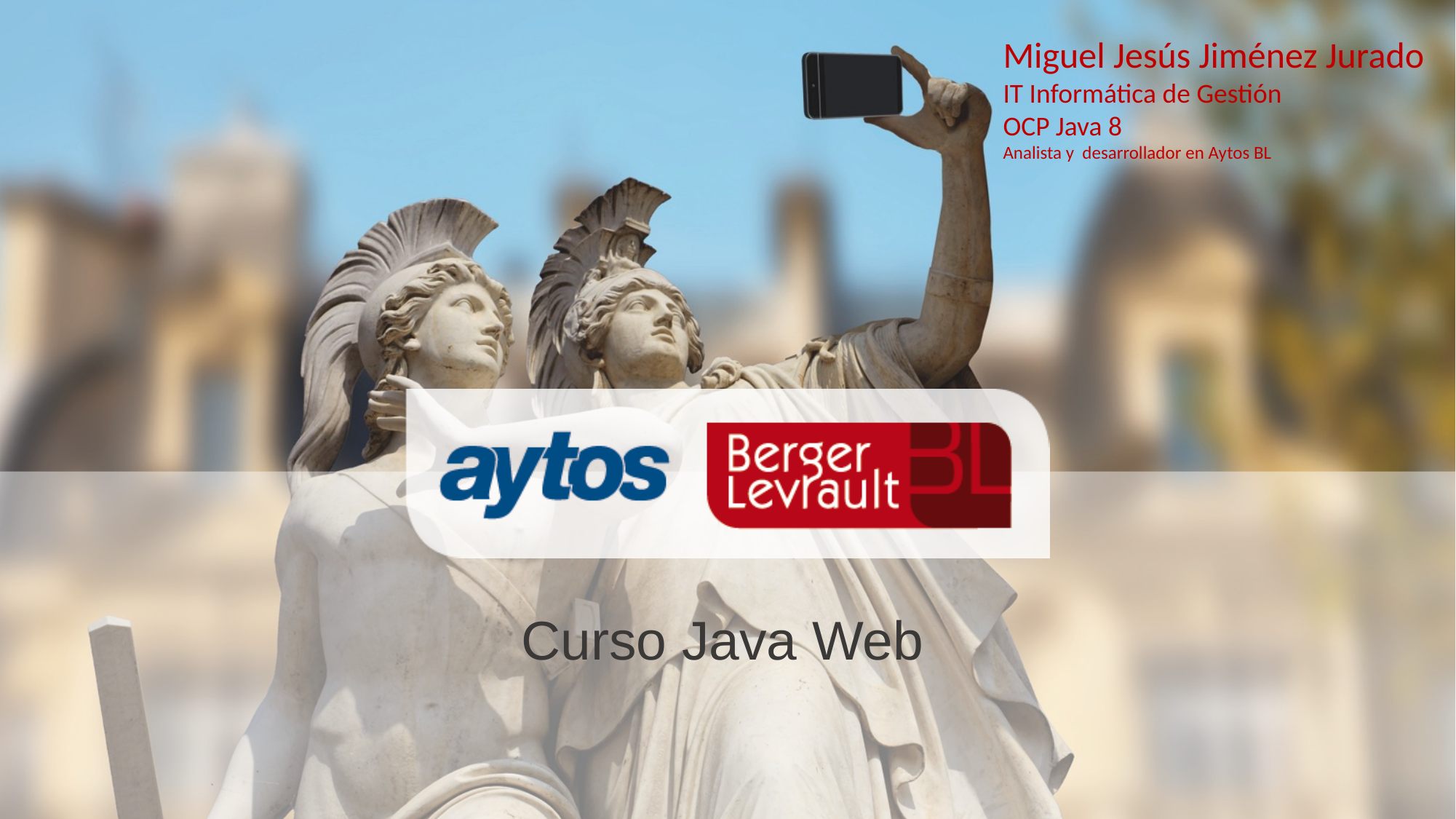

Miguel Jesús Jiménez Jurado
IT Informática de Gestión
OCP Java 8
Analista y  desarrollador en Aytos BL

# Curso Java Web